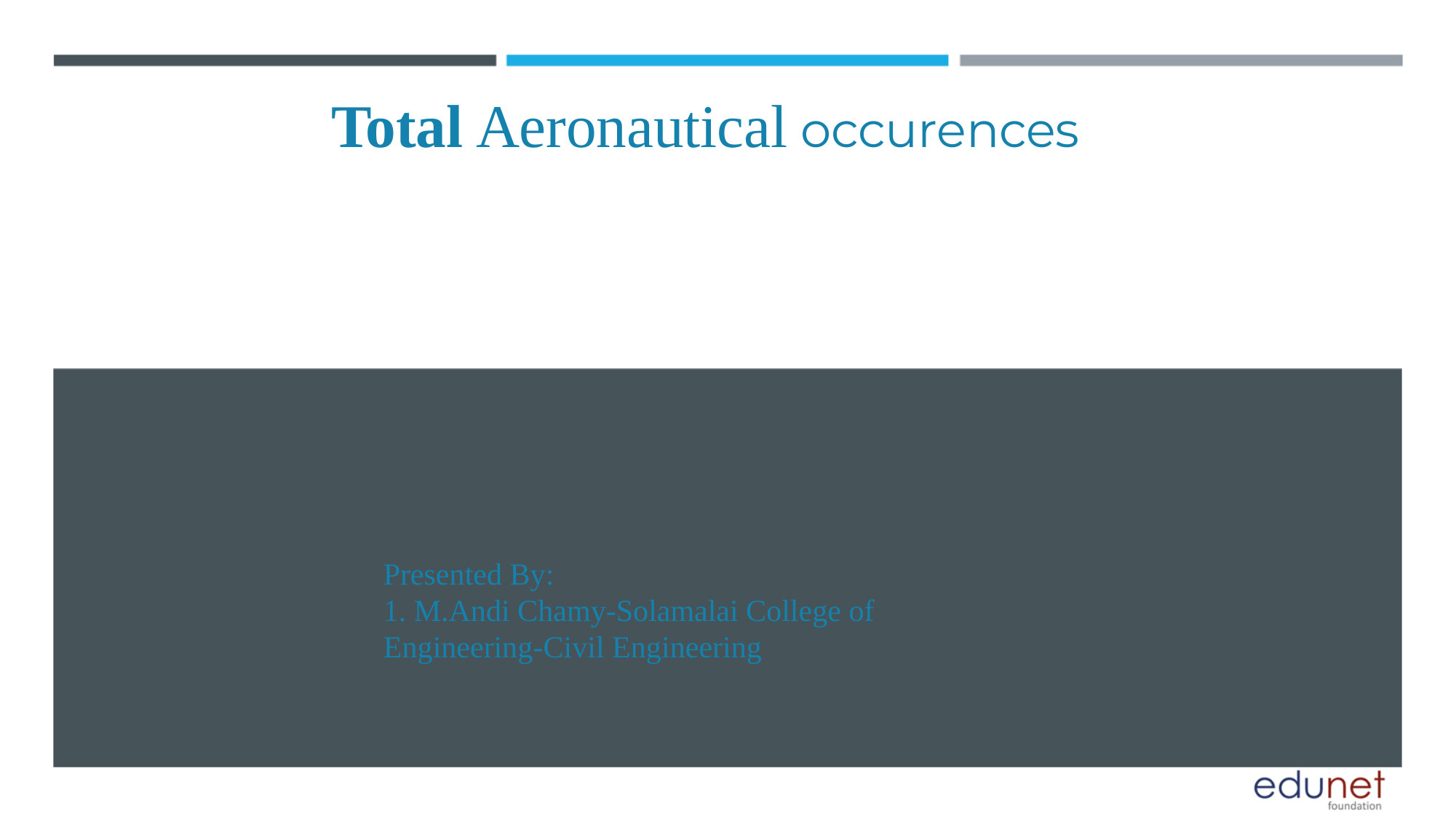

Total Aeronautical occurences

Presented By:
1. M.Andi Chamy-Solamalai College of Engineering-Civil Engineering